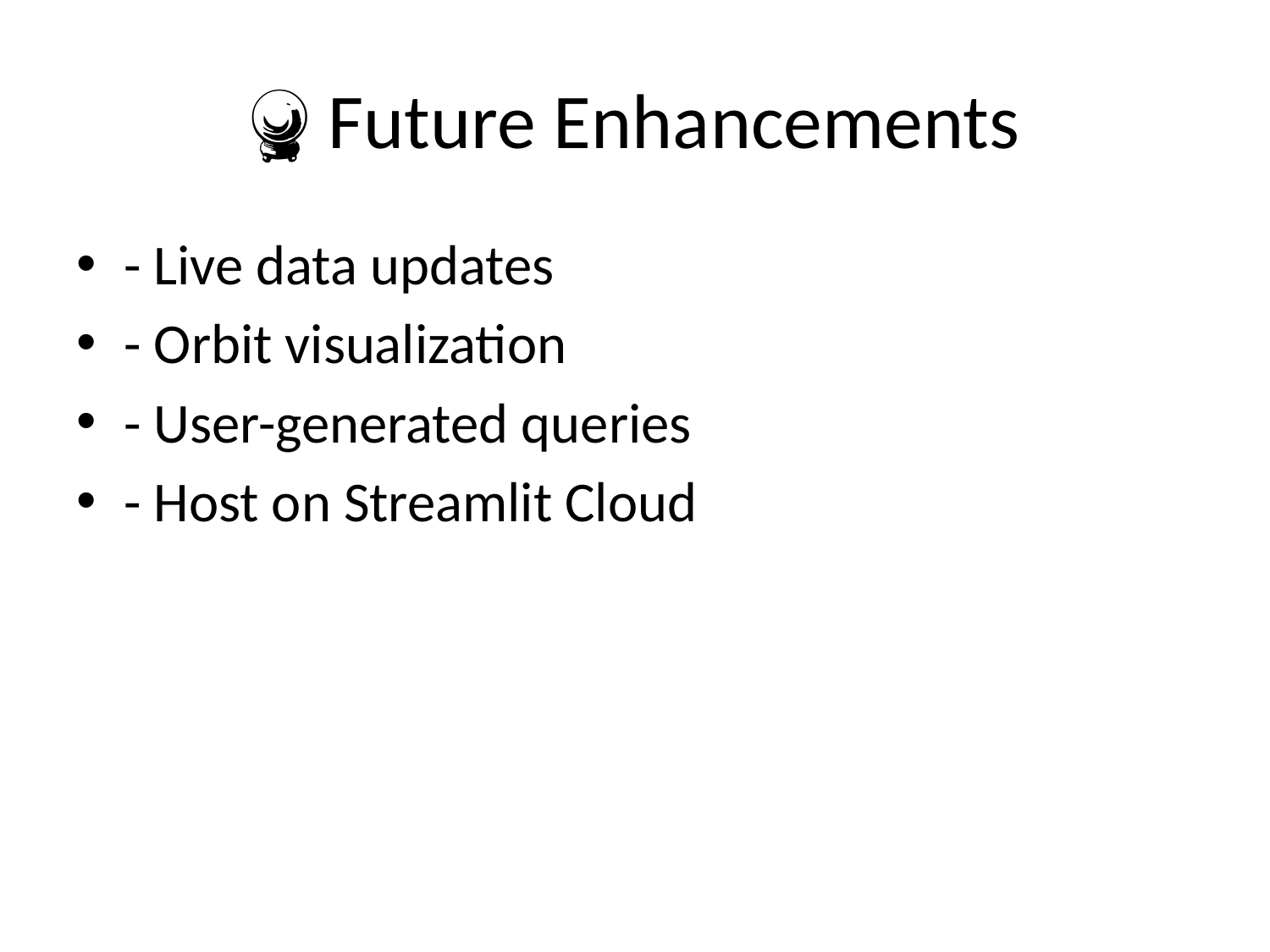

# 🔮 Future Enhancements
- Live data updates
- Orbit visualization
- User-generated queries
- Host on Streamlit Cloud